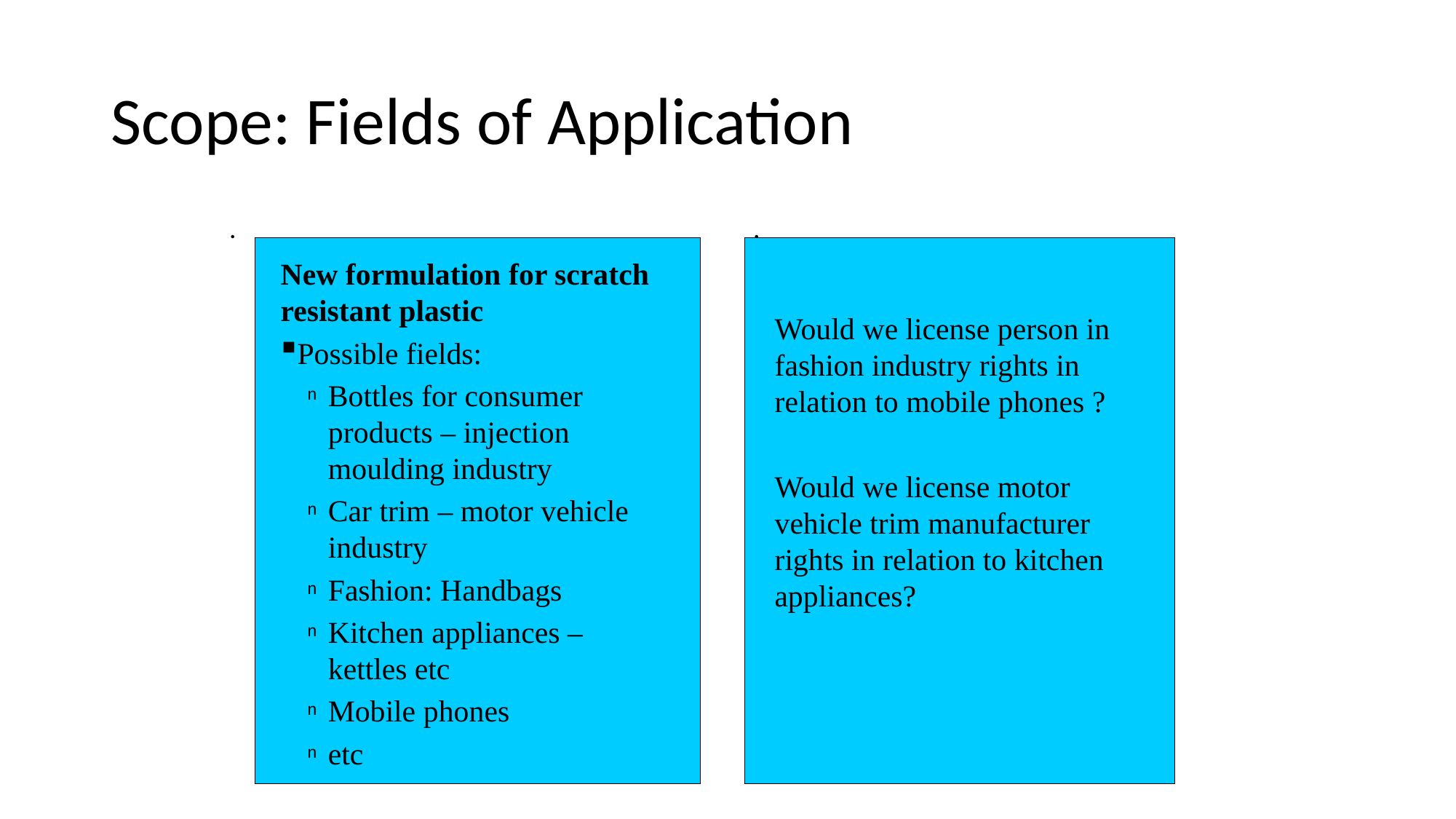

# Scope: Fields of Application
.
.

New formulation for scratch resistant plastic
Possible fields:
Bottles for consumer products – injection moulding industry
Car trim – motor vehicle industry
Fashion: Handbags
Kitchen appliances – kettles etc
Mobile phones
etc

Would we license person in fashion industry rights in relation to mobile phones ?

Would we license motor vehicle trim manufacturer rights in relation to kitchen appliances?